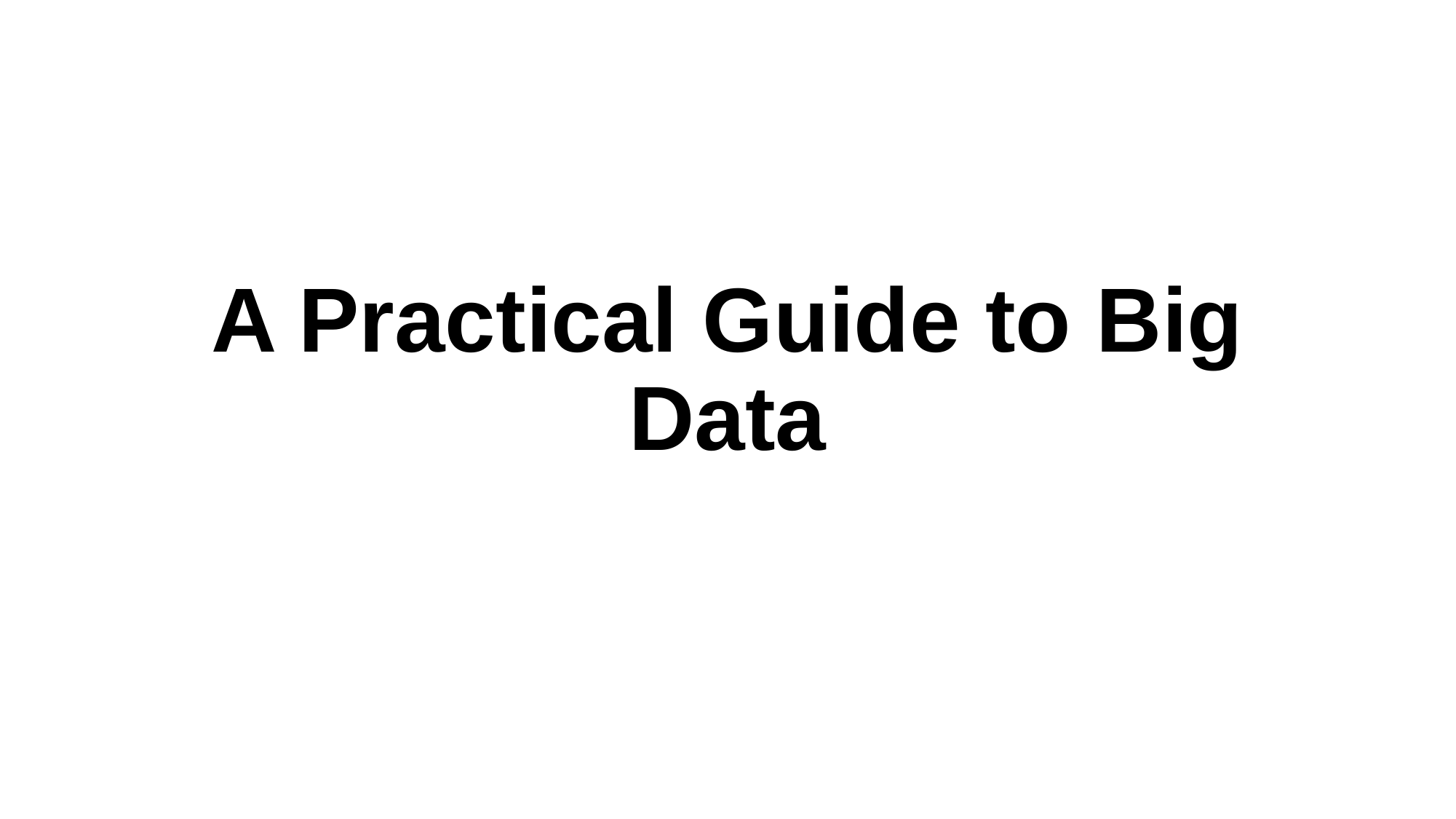

# A Practical Guide to Big Data